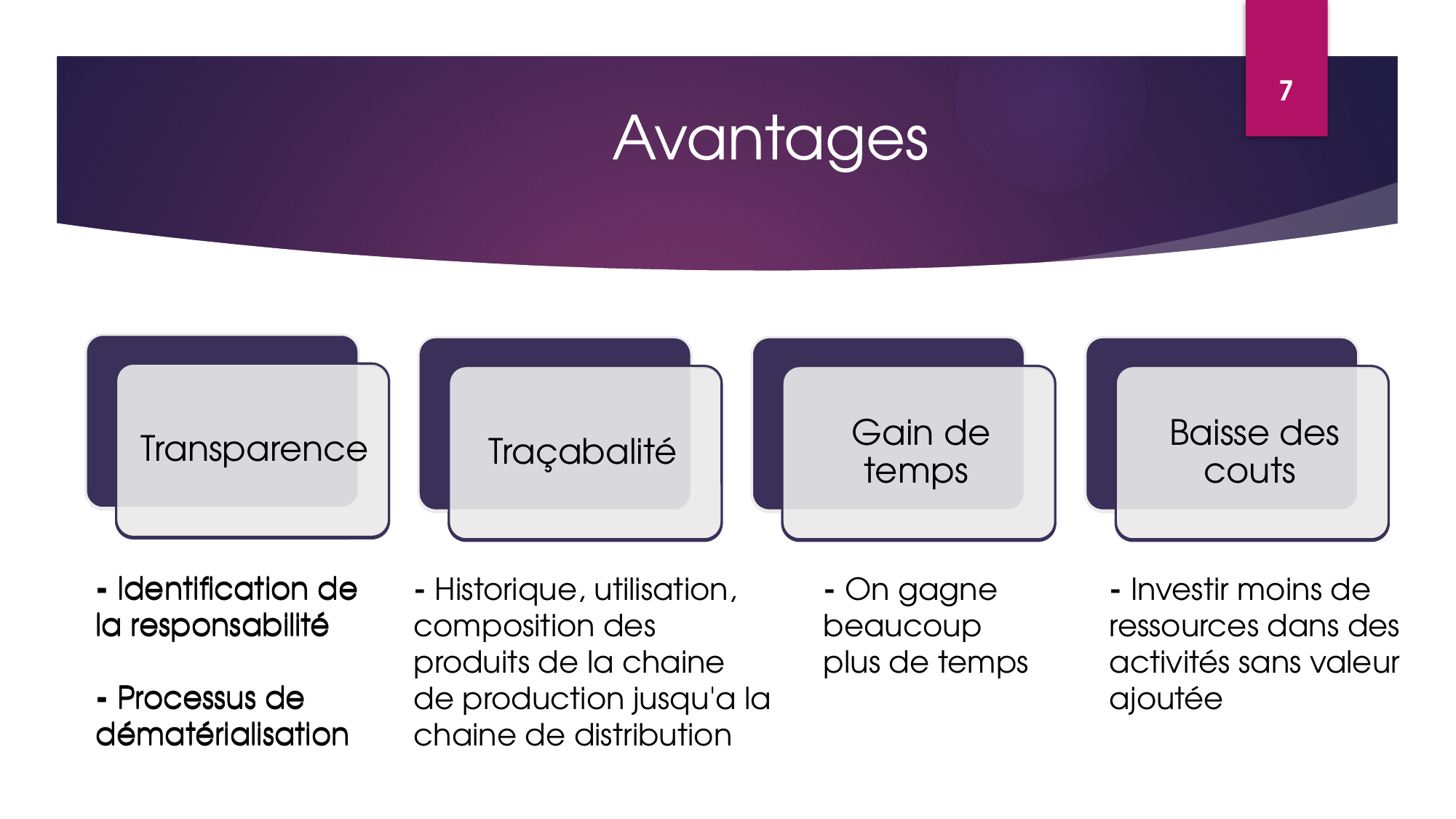

# Avantages
7
Transparence
Traçabalité
Gain de temps
Baisse des couts
Transparence
Traçabalité
Gain de temps
Baisse des couts
- Identification de la responsabilité

- Processus de dématérialisation
- Historique, utilisation, composition des produits de la chaine de production jusqu'a la chaine de distribution
- Identification de la responsabilité

- Processus de dématérialisation
- On gagne beaucoup plus de temps

- Investir moins de ressources dans des activités sans valeur ajoutée